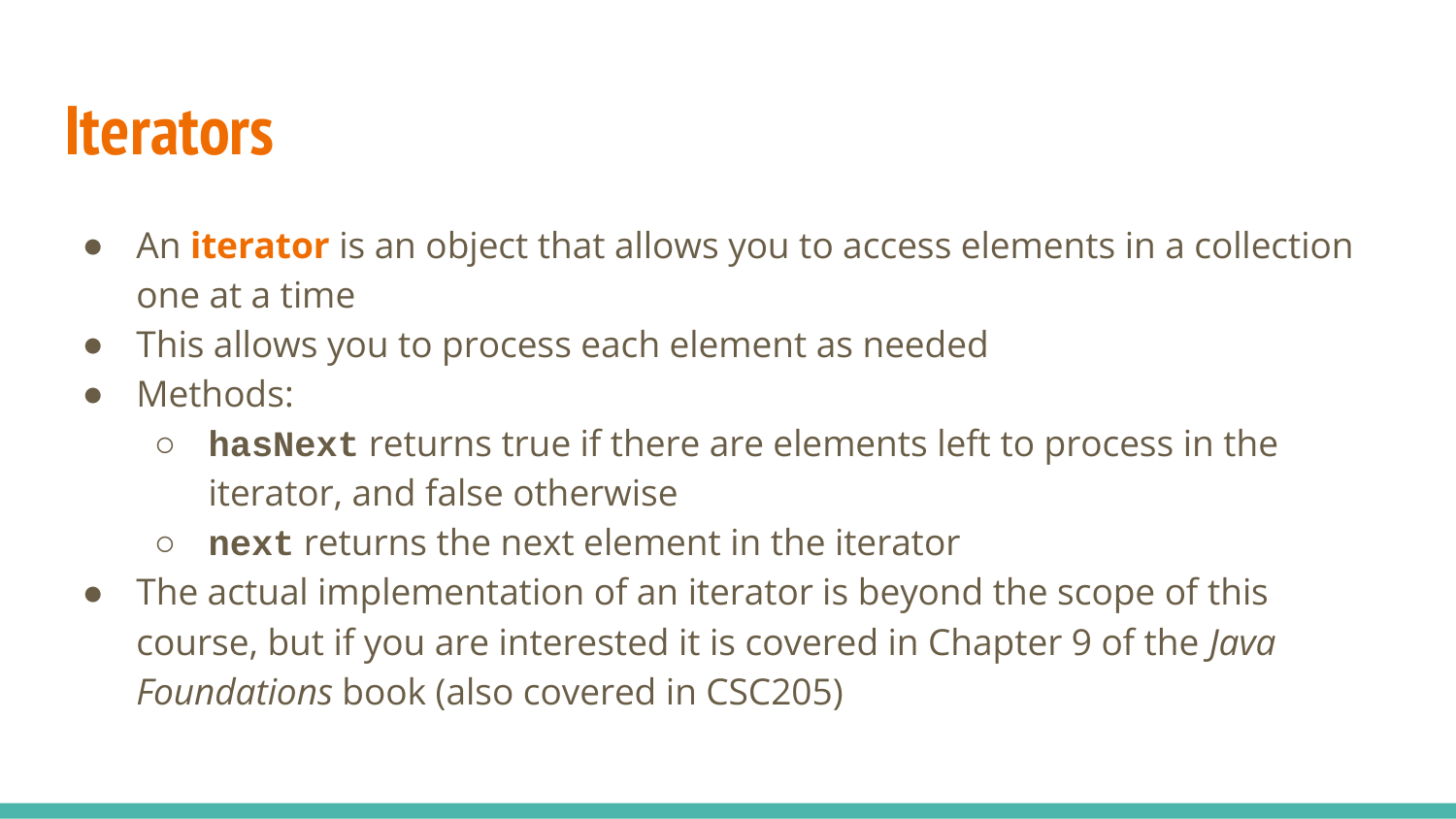

# Iterators
An iterator is an object that allows you to access elements in a collection one at a time
This allows you to process each element as needed
Methods:
hasNext returns true if there are elements left to process in the iterator, and false otherwise
next returns the next element in the iterator
The actual implementation of an iterator is beyond the scope of this course, but if you are interested it is covered in Chapter 9 of the Java Foundations book (also covered in CSC205)